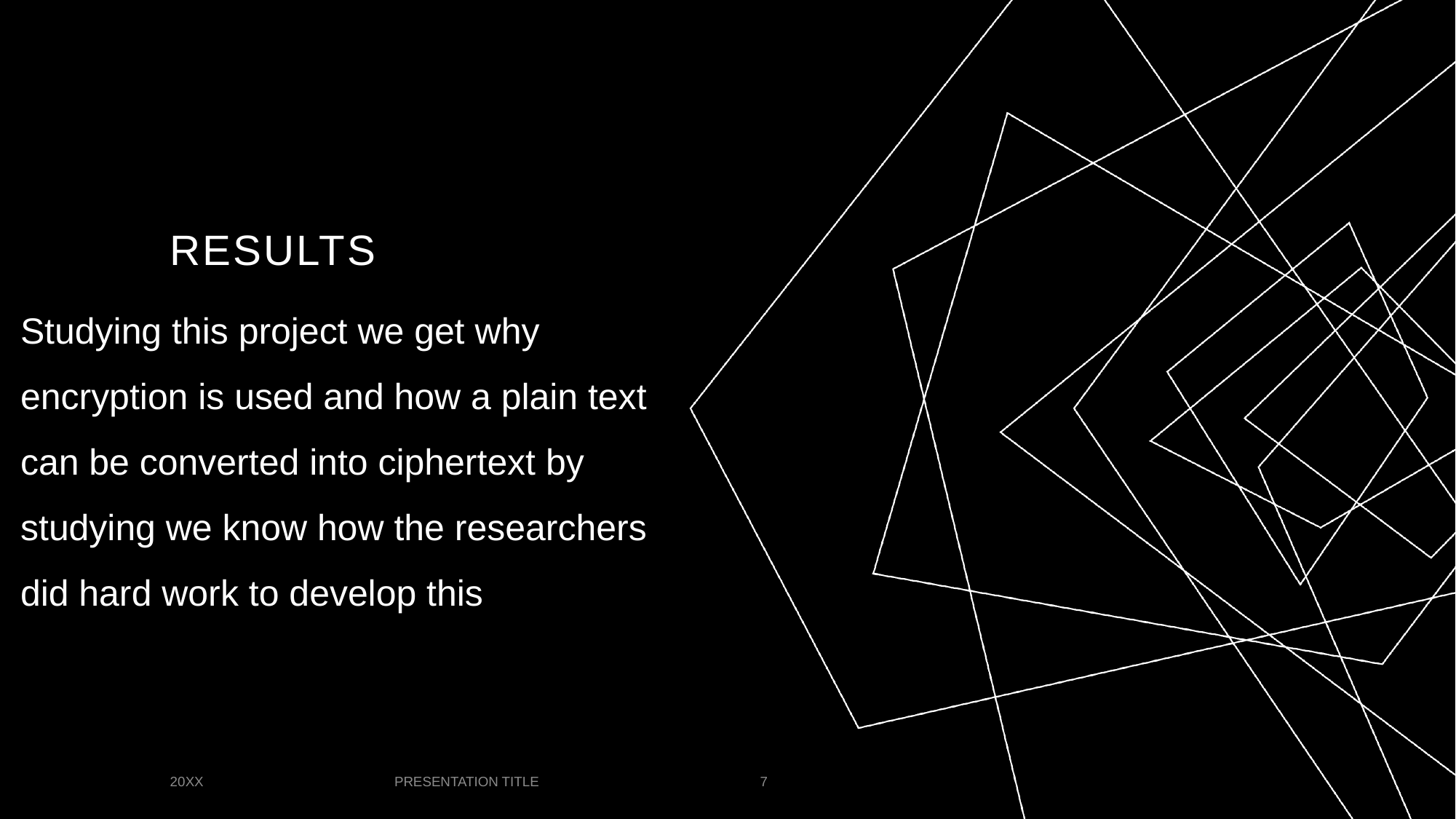

# Results
Studying this project we get why encryption is used and how a plain text can be converted into ciphertext by studying we know how the researchers did hard work to develop this
PRESENTATION TITLE
20XX
7